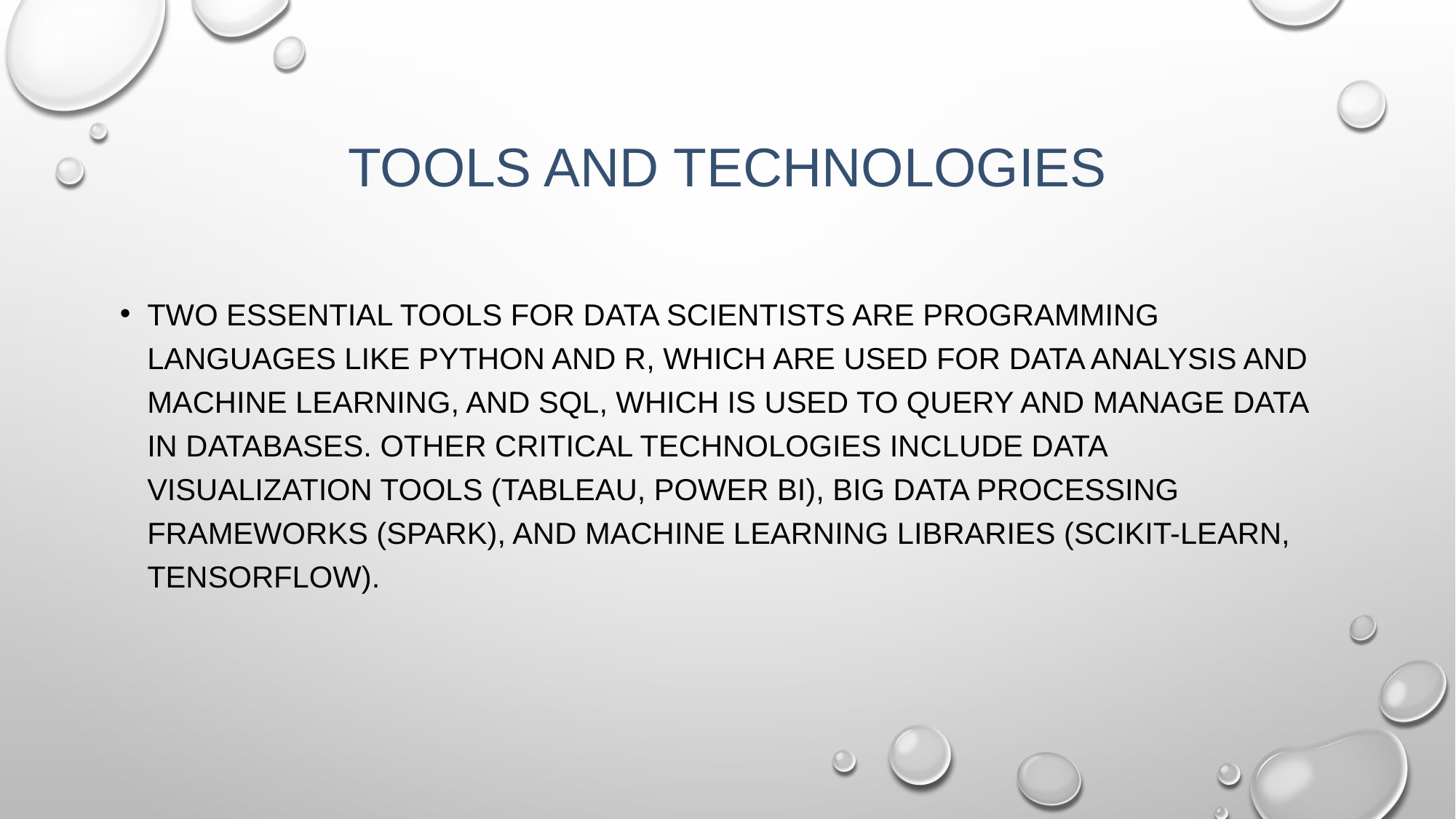

# Tools and technologies
Two essential tools for data scientists are programming languages like Python and R, which are used for data analysis and machine learning, and SQL, which is used to query and manage data in databases. Other critical technologies include data visualization tools (Tableau, Power BI), big data processing frameworks (Spark), and machine learning libraries (Scikit-learn, TensorFlow).